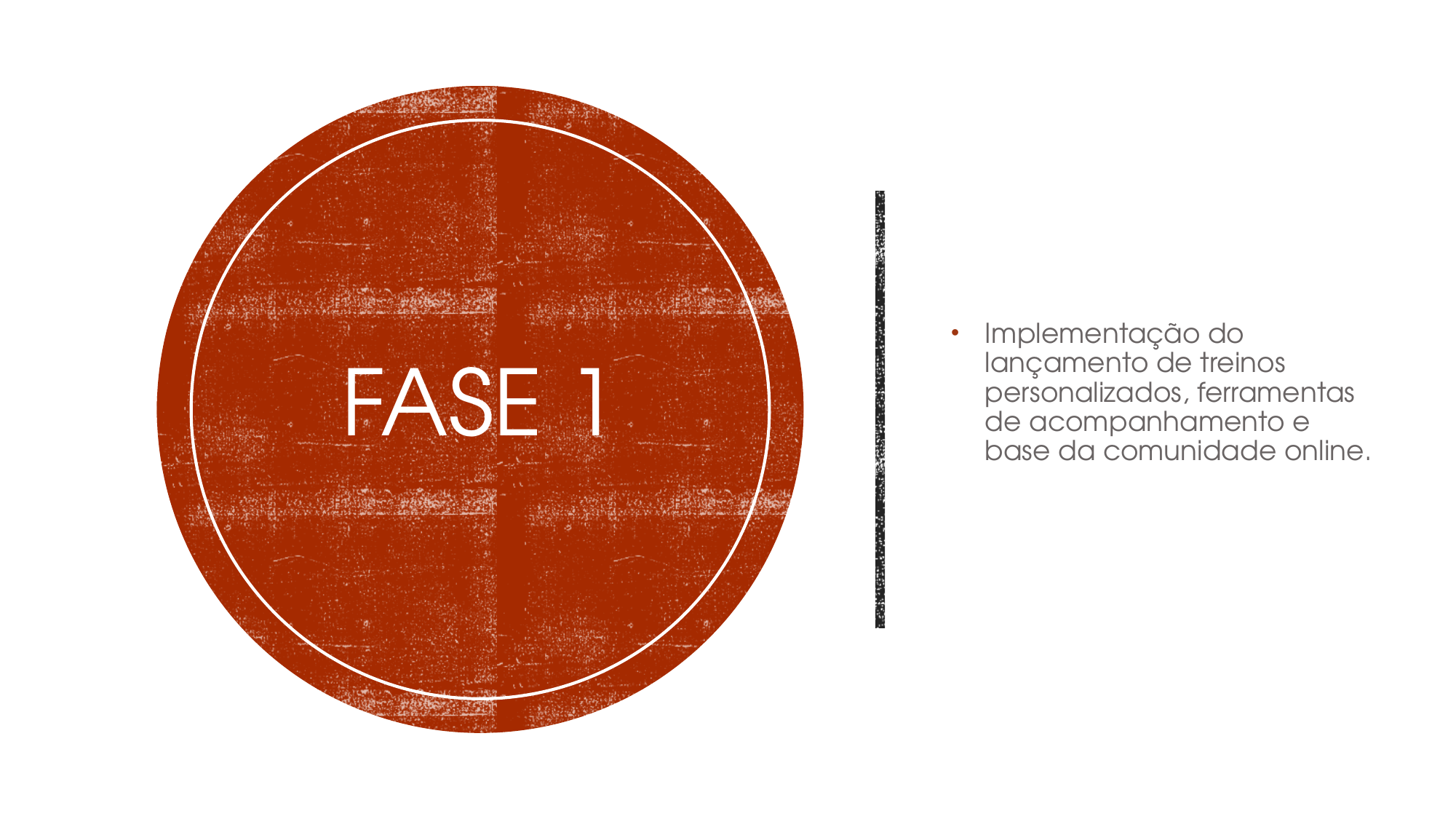

# FASE 1
Implementação do lançamento de treinos personalizados, ferramentas de acompanhamento e base da comunidade online.